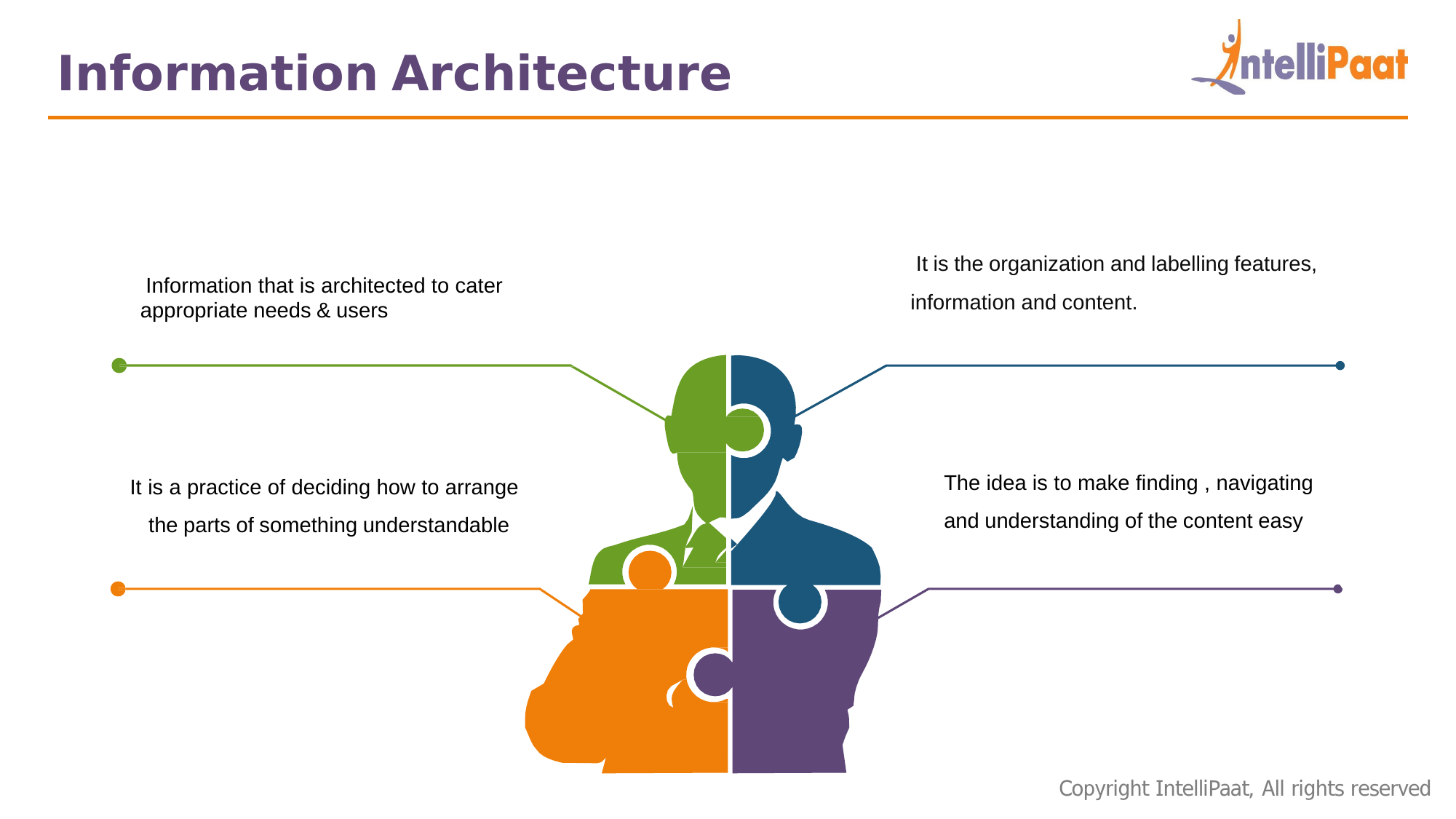

# Information Architecture
It is the organization and labelling features,  information and content.
Information that is architected to cater
appropriate needs & users

The idea is to make finding , navigating  and understanding of the content easy
It is a practice of deciding how to arrange  the parts of something understandable
Copyright IntelliPaat, All rights reserved